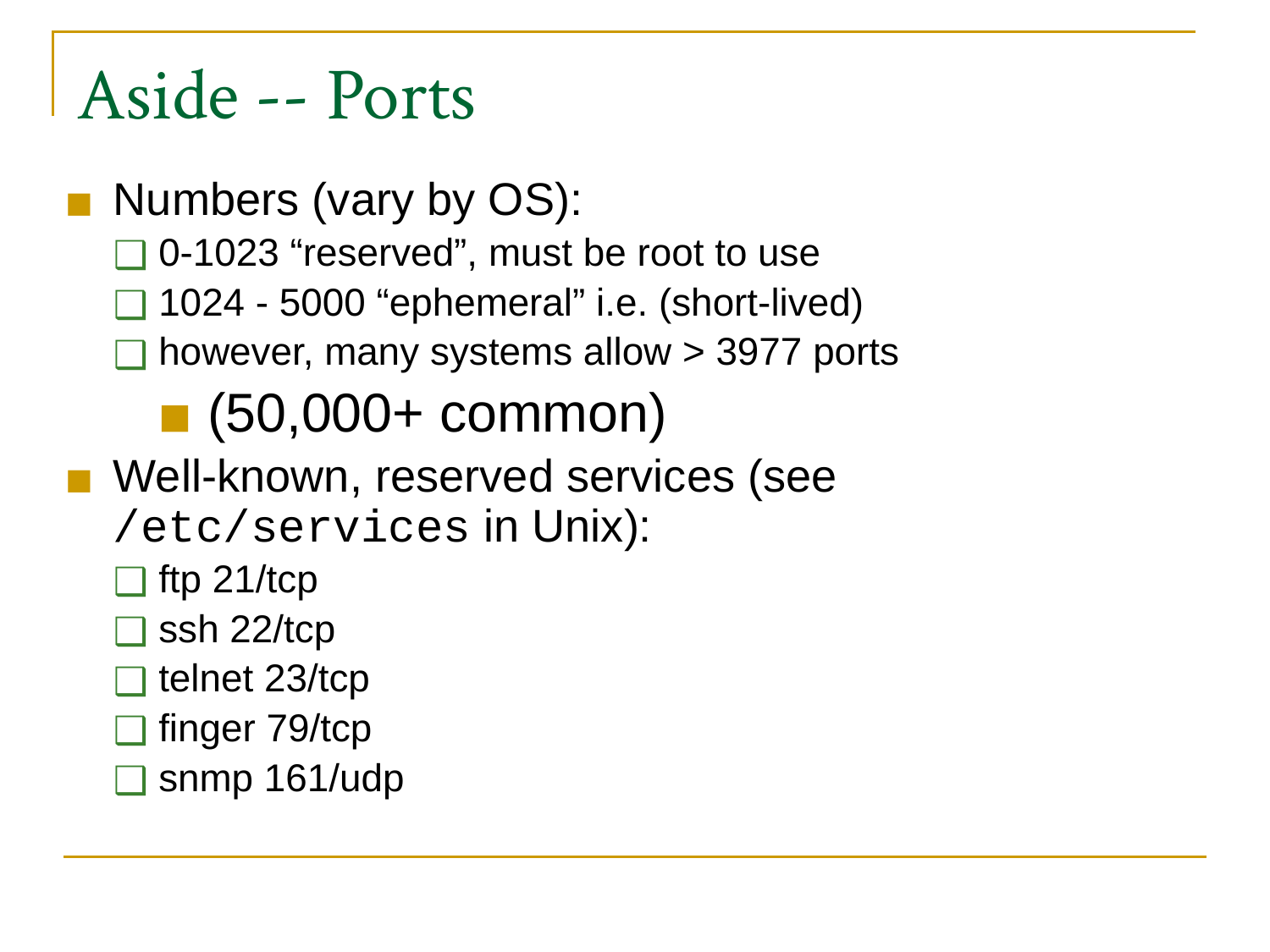

# Aside -- Ports
Numbers (vary by OS):
0-1023 “reserved”, must be root to use
1024 - 5000 “ephemeral” i.e. (short-lived)
however, many systems allow > 3977 ports
(50,000+ common)
Well-known, reserved services (see /etc/services in Unix):
ftp 21/tcp
ssh 22/tcp
telnet 23/tcp
finger 79/tcp
snmp 161/udp